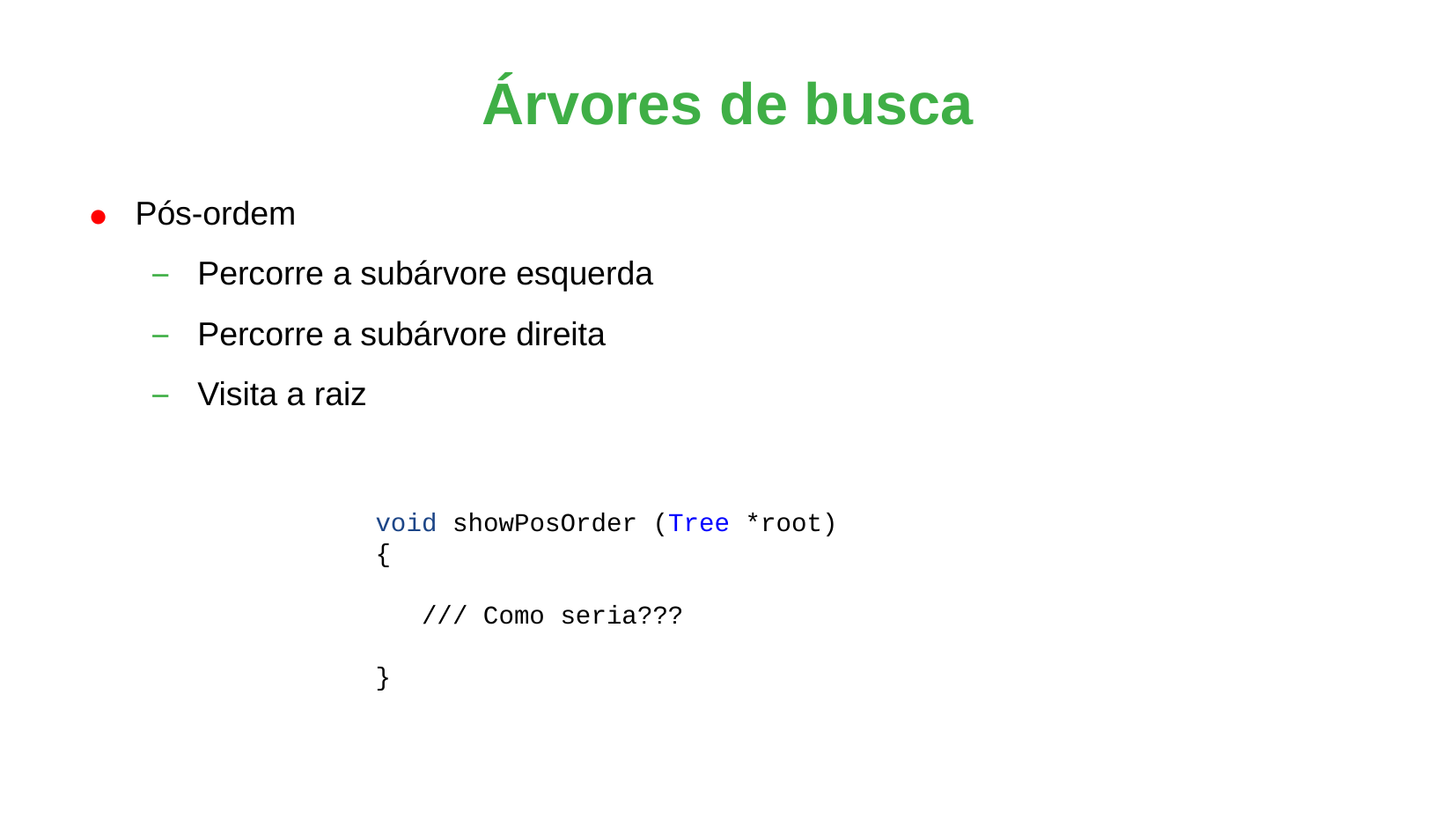

Árvores de busca
Pós-ordem
Percorre a subárvore esquerda
Percorre a subárvore direita
Visita a raiz

void showPosOrder (Tree *root)
{

   /// Como seria???

}